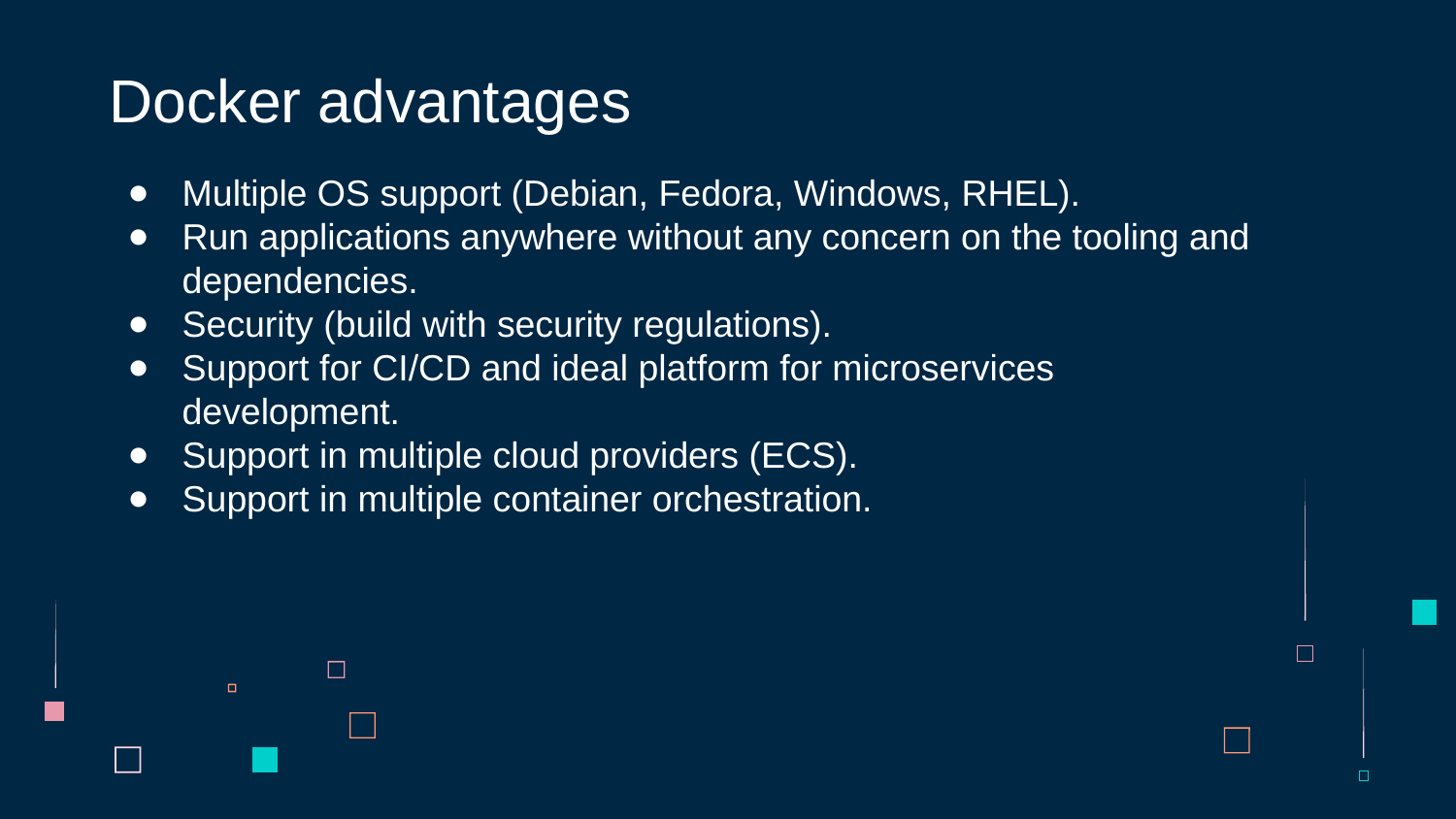

# Docker advantages
Multiple OS support (Debian, Fedora, Windows, RHEL).
Run applications anywhere without any concern on the tooling and dependencies.
Security (build with security regulations).
Support for CI/CD and ideal platform for microservices development.
Support in multiple cloud providers (ECS).
Support in multiple container orchestration.